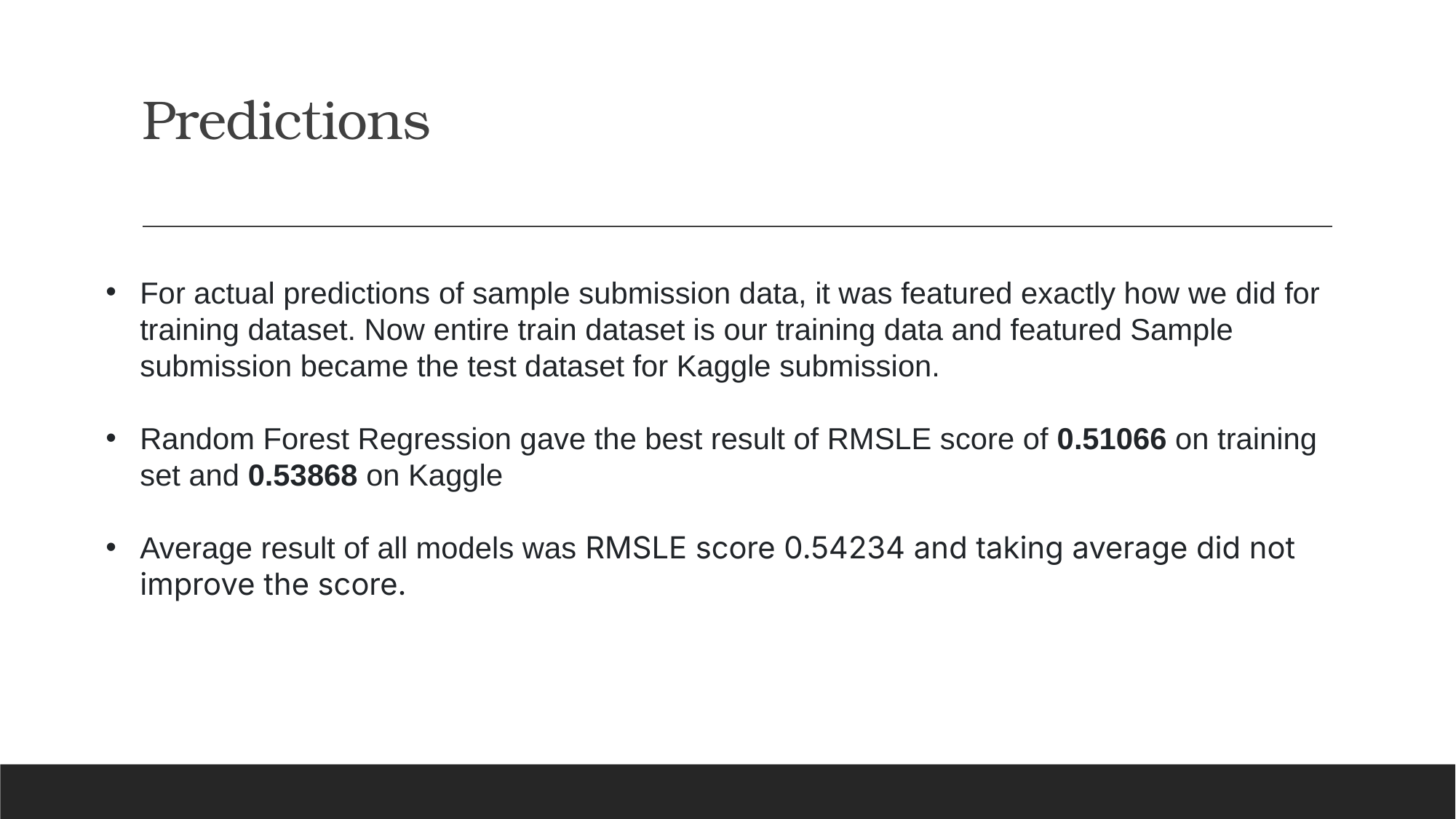

# Predictions
For actual predictions of sample submission data, it was featured exactly how we did for training dataset. Now entire train dataset is our training data and featured Sample submission became the test dataset for Kaggle submission.

Random Forest Regression gave the best result of RMSLE score of 0.51066 on training set and 0.53868 on Kaggle

Average result of all models was RMSLE score 0.54234 and taking average did not improve the score.